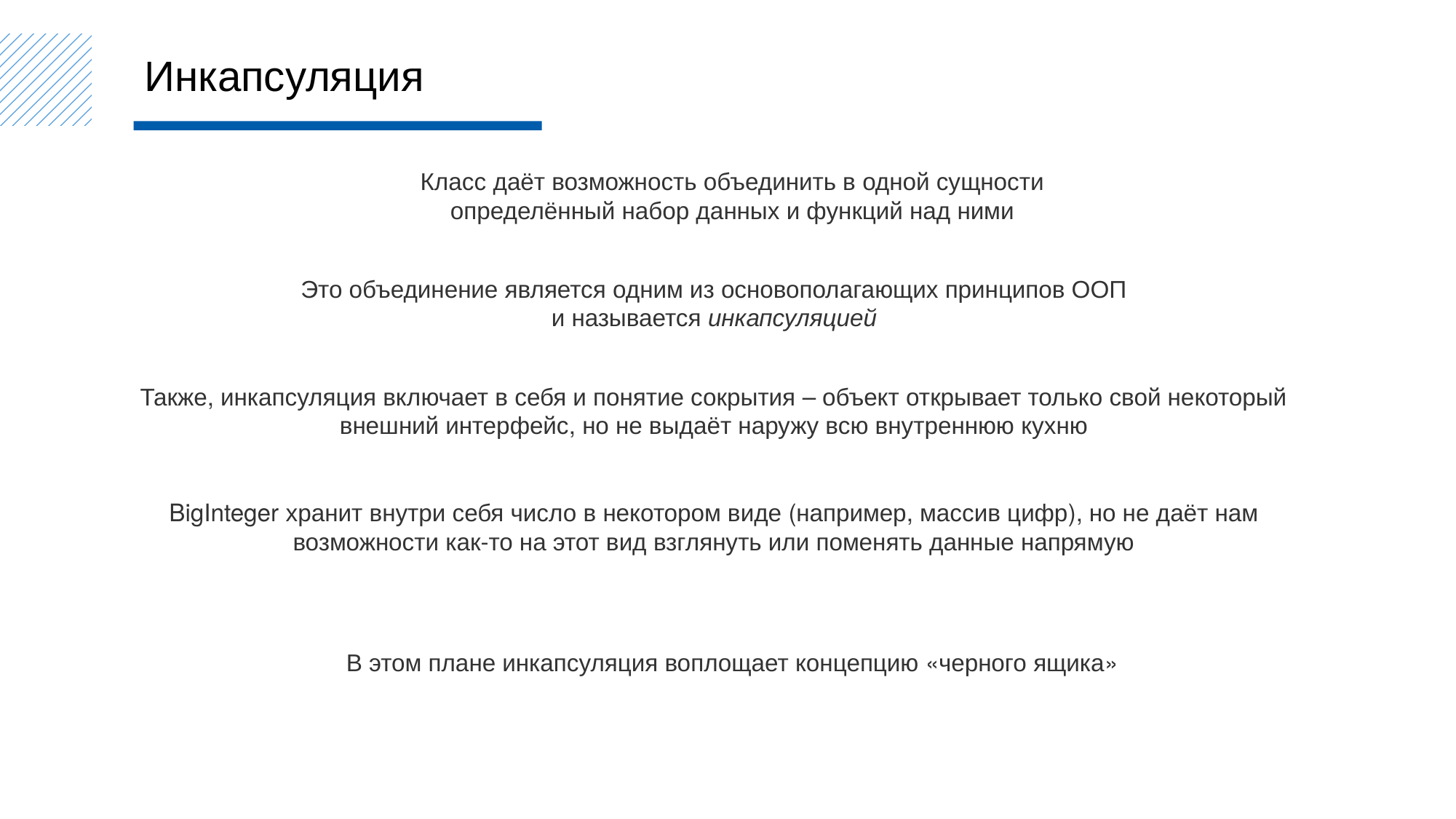

Инкапсуляция
Класс даёт возможность объединить в одной сущности
определённый набор данных и функций над ними
Это объединение является одним из основополагающих принципов ООП
и называется инкапсуляцией
Также, инкапсуляция включает в себя и понятие сокрытия – объект открывает только свой некоторый внешний интерфейс, но не выдаёт наружу всю внутреннюю кухню
BigInteger хранит внутри себя число в некотором виде (например, массив цифр), но не даёт нам возможности как-то на этот вид взглянуть или поменять данные напрямую
В этом плане инкапсуляция воплощает концепцию «черного ящика»